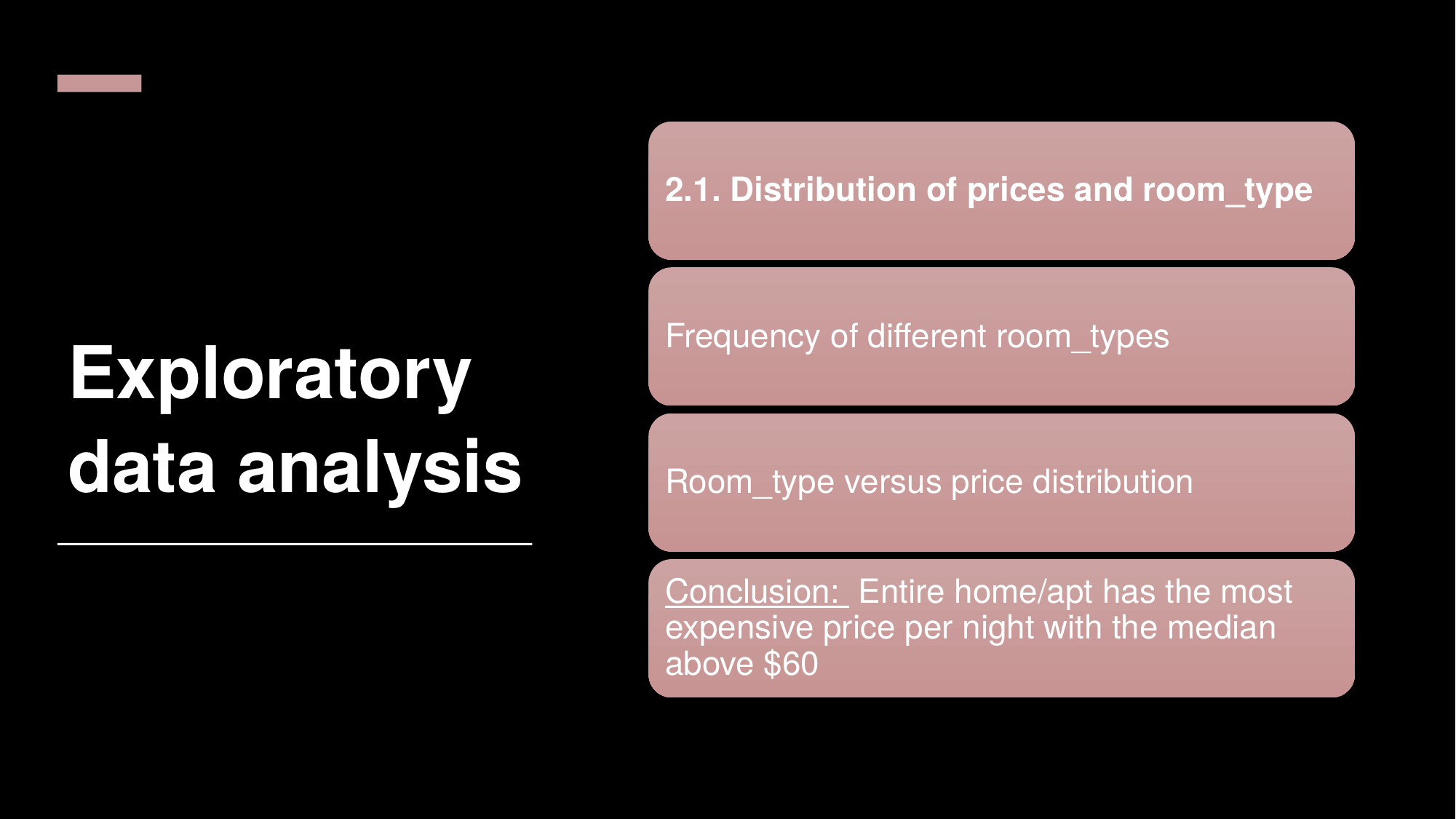

2.1. Distribution of prices and room_type
Frequency of different room_types
Room_type versus price distribution
Conclusion:  Entire home/apt has the most expensive price per night with the median above $60
# Exploratory data analysis